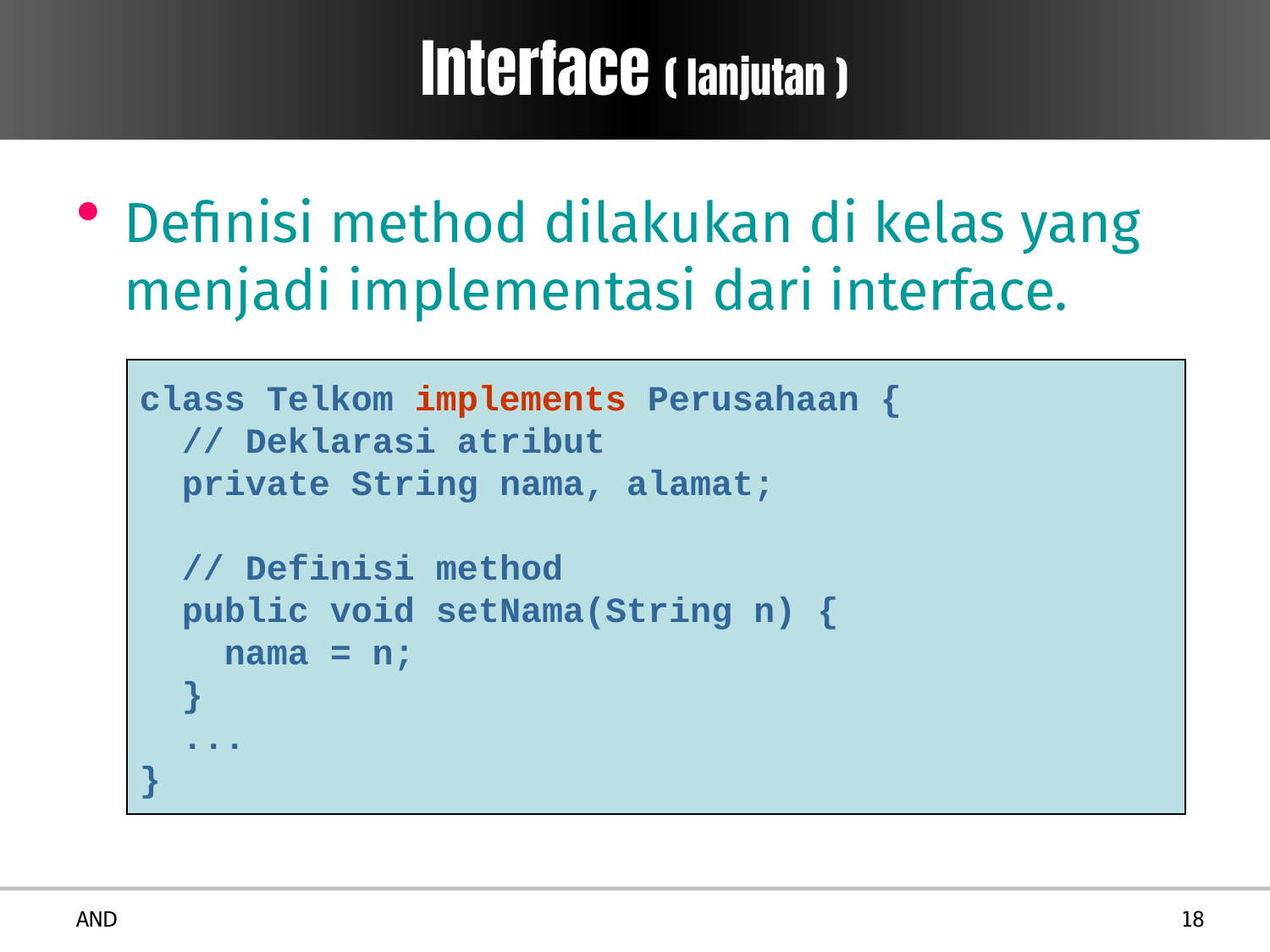

# Interface ( lanjutan )
Definisi method dilakukan di kelas yang menjadi implementasi dari interface.
class Telkom implements Perusahaan {
  // Deklarasi atribut
  private String nama, alamat;

  // Definisi method
  public void setNama(String n) {
    nama = n;
  }
  ...
}
AND
18